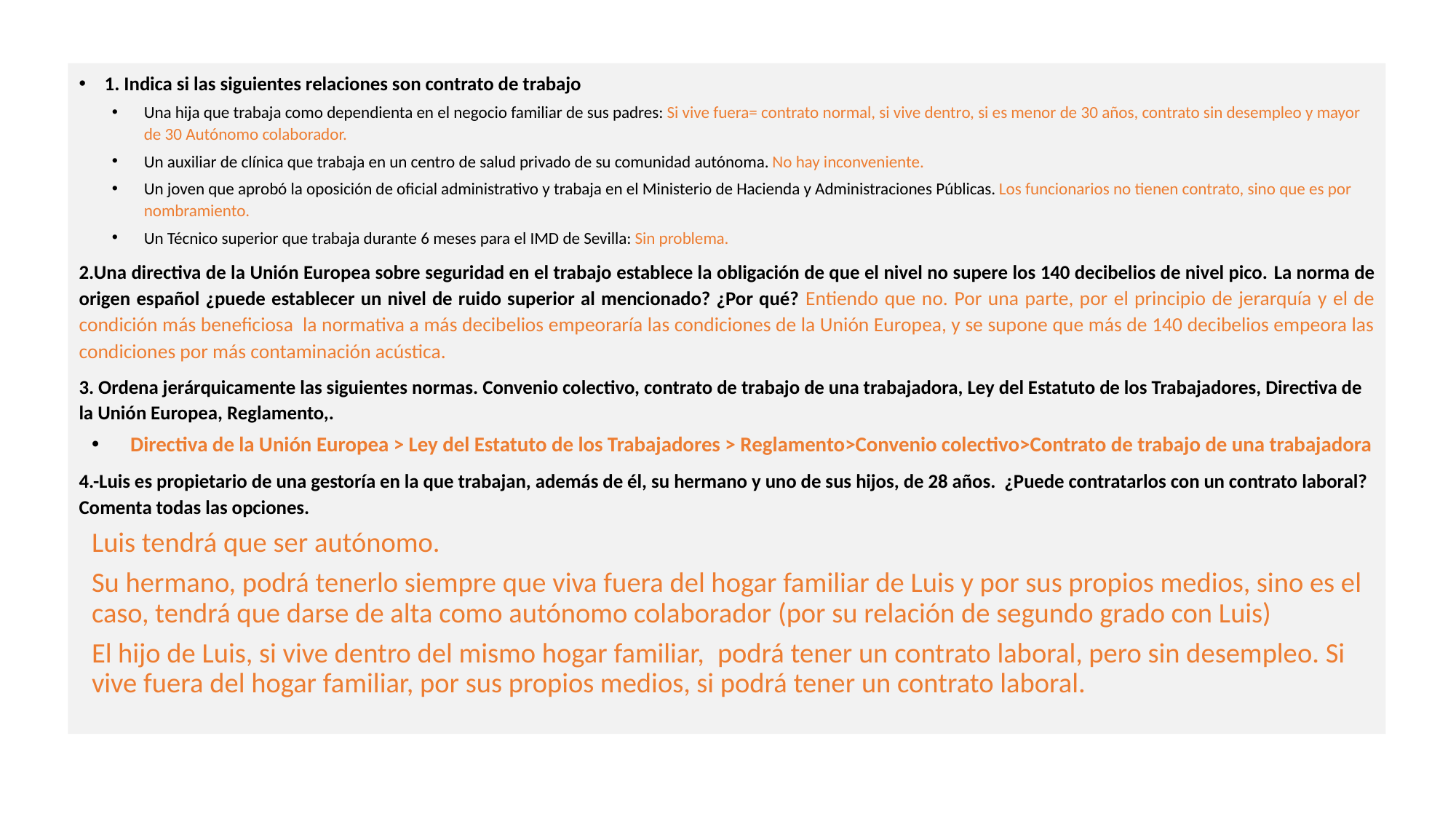

1. Indica si las siguientes relaciones son contrato de trabajo
Una hija que trabaja como dependienta en el negocio familiar de sus padres: Si vive fuera= contrato normal, si vive dentro, si es menor de 30 años, contrato sin desempleo y mayor de 30 Autónomo colaborador.
Un auxiliar de clínica que trabaja en un centro de salud privado de su comunidad autónoma. No hay inconveniente.
Un joven que aprobó la oposición de oficial administrativo y trabaja en el Ministerio de Hacienda y Administraciones Públicas. Los funcionarios no tienen contrato, sino que es por nombramiento.
Un Técnico superior que trabaja durante 6 meses para el IMD de Sevilla: Sin problema.
2.Una directiva de la Unión Europea sobre seguridad en el trabajo establece la obligación de que el nivel no supere los 140 decibelios de nivel pico. La norma de origen español ¿puede establecer un nivel de ruido superior al mencionado? ¿Por qué? Entiendo que no. Por una parte, por el principio de jerarquía y el de condición más beneficiosa  la normativa a más decibelios empeoraría las condiciones de la Unión Europea, y se supone que más de 140 decibelios empeora las condiciones por más contaminación acústica.
3. Ordena jerárquicamente las siguientes normas. Convenio colectivo, contrato de trabajo de una trabajadora, Ley del Estatuto de los Trabajadores, Directiva de la Unión Europea, Reglamento,.
Directiva de la Unión Europea > Ley del Estatuto de los Trabajadores > Reglamento>Convenio colectivo>Contrato de trabajo de una trabajadora
4.-Luis es propietario de una gestoría en la que trabajan, además de él, su hermano y uno de sus hijos, de 28 años.  ¿Puede contratarlos con un contrato laboral? Comenta todas las opciones.
Luis tendrá que ser autónomo.
Su hermano, podrá tenerlo siempre que viva fuera del hogar familiar de Luis y por sus propios medios, sino es el caso, tendrá que darse de alta como autónomo colaborador (por su relación de segundo grado con Luis)
El hijo de Luis, si vive dentro del mismo hogar familiar,  podrá tener un contrato laboral, pero sin desempleo. Si vive fuera del hogar familiar, por sus propios medios, si podrá tener un contrato laboral.